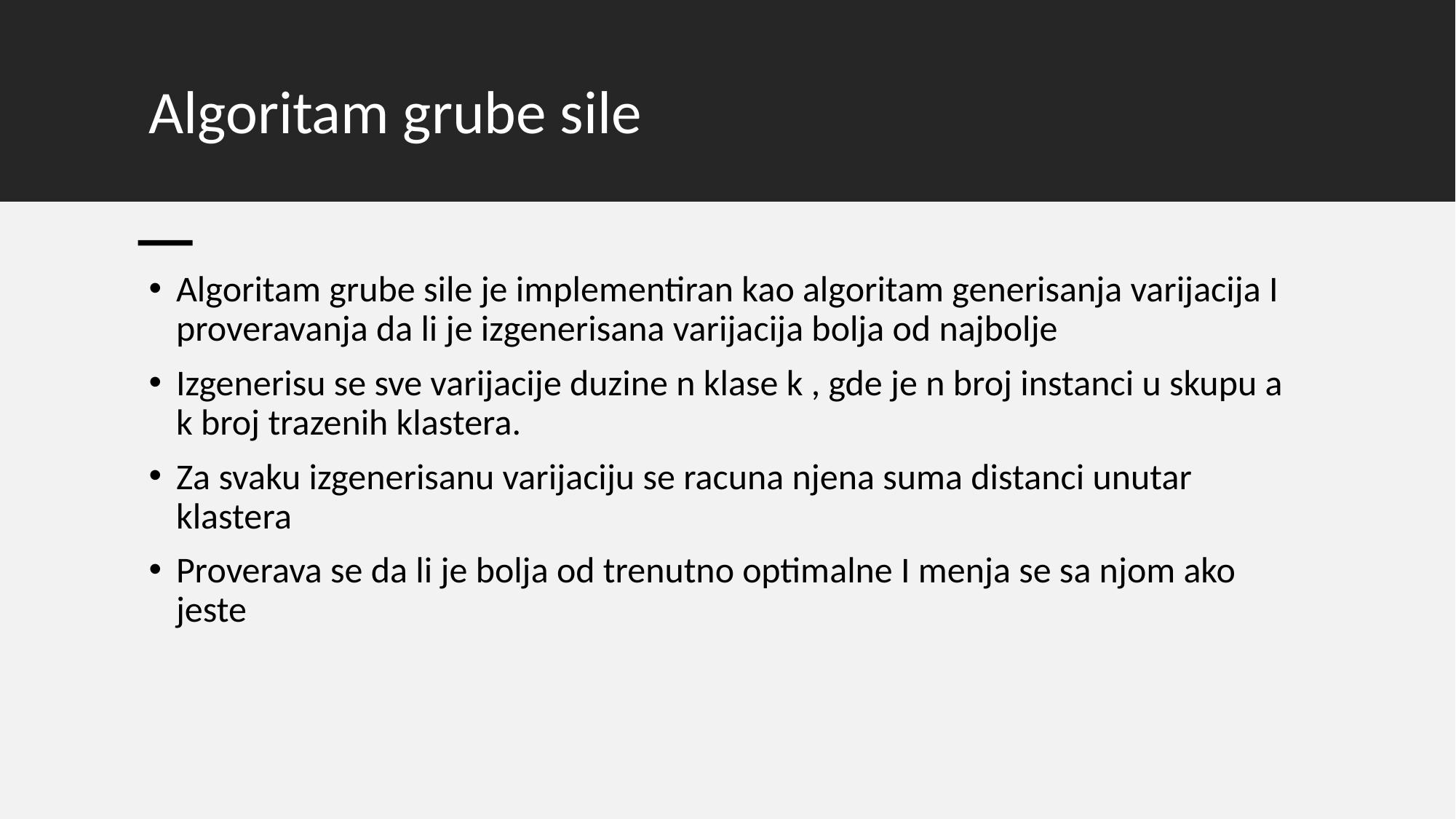

# Algoritam grube sile

Algoritam grube sile je implementiran kao algoritam generisanja varijacija I proveravanja da li je izgenerisana varijacija bolja od najbolje
Izgenerisu se sve varijacije duzine n klase k , gde je n broj instanci u skupu a k broj trazenih klastera.
Za svaku izgenerisanu varijaciju se racuna njena suma distanci unutar klastera
Proverava se da li je bolja od trenutno optimalne I menja se sa njom ako jeste